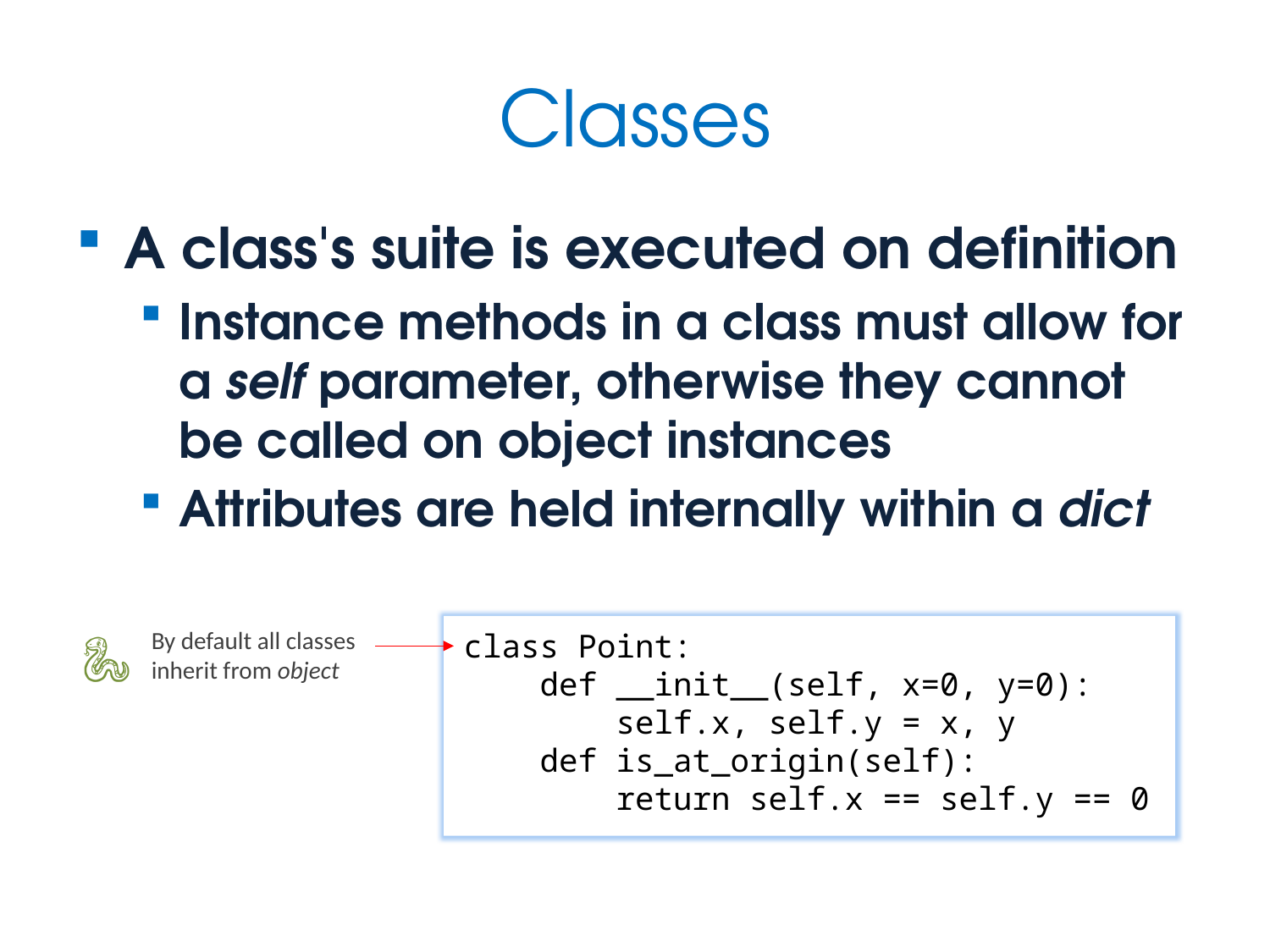

# Classes
A class's suite is executed on definition
Instance methods in a class must allow for a self parameter, otherwise they cannot be called on object instances
Attributes are held internally within a dict
class Point:
    def __init__(self, x=0, y=0):
        self.x, self.y = x, y
    def is_at_origin(self):
        return self.x == self.y == 0
🐍
By default all classes inherit from object